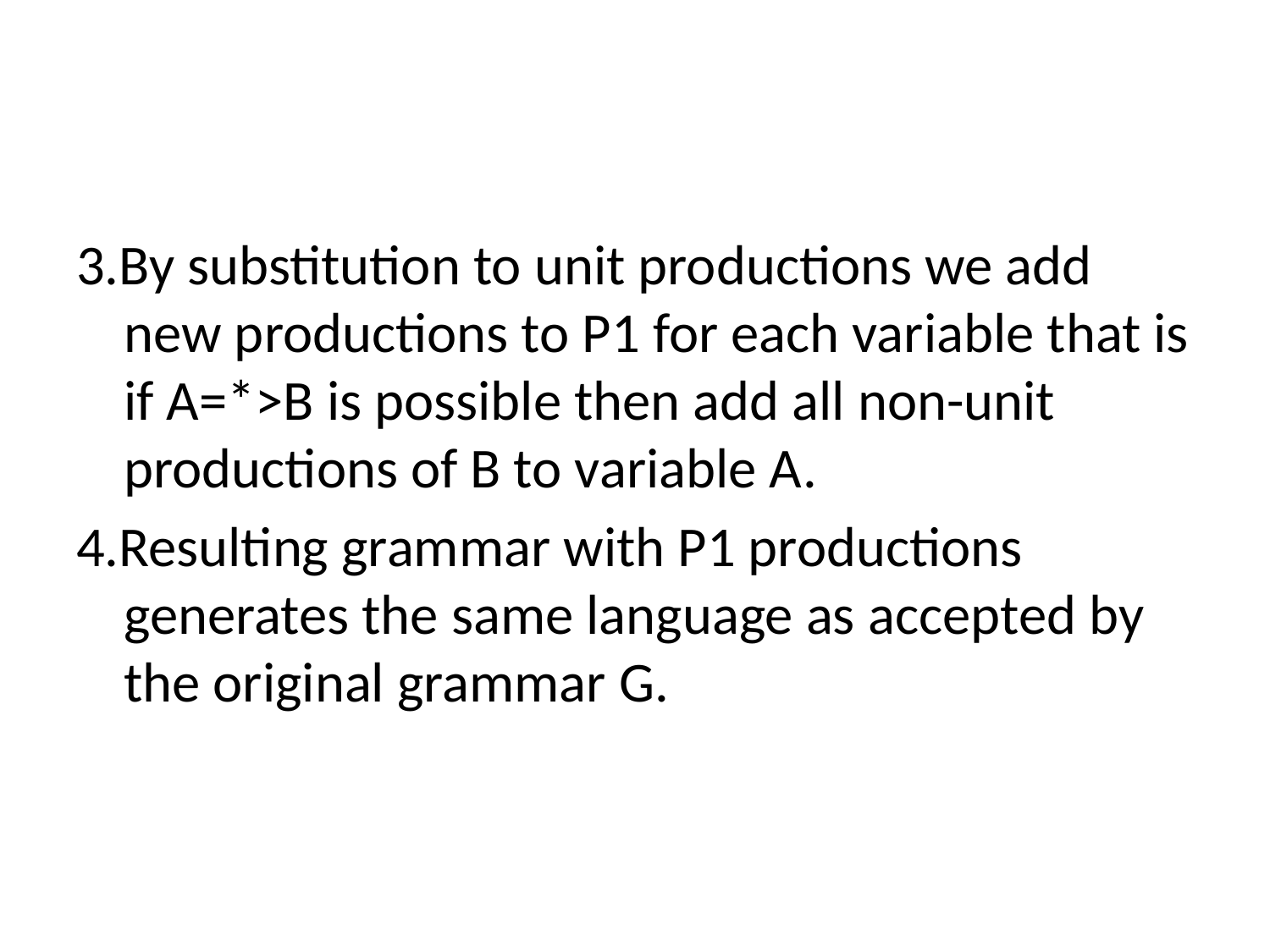

#
3.By substitution to unit productions we add new productions to P1 for each variable that is if A=*>B is possible then add all non-unit productions of B to variable A.
4.Resulting grammar with P1 productions generates the same language as accepted by the original grammar G.